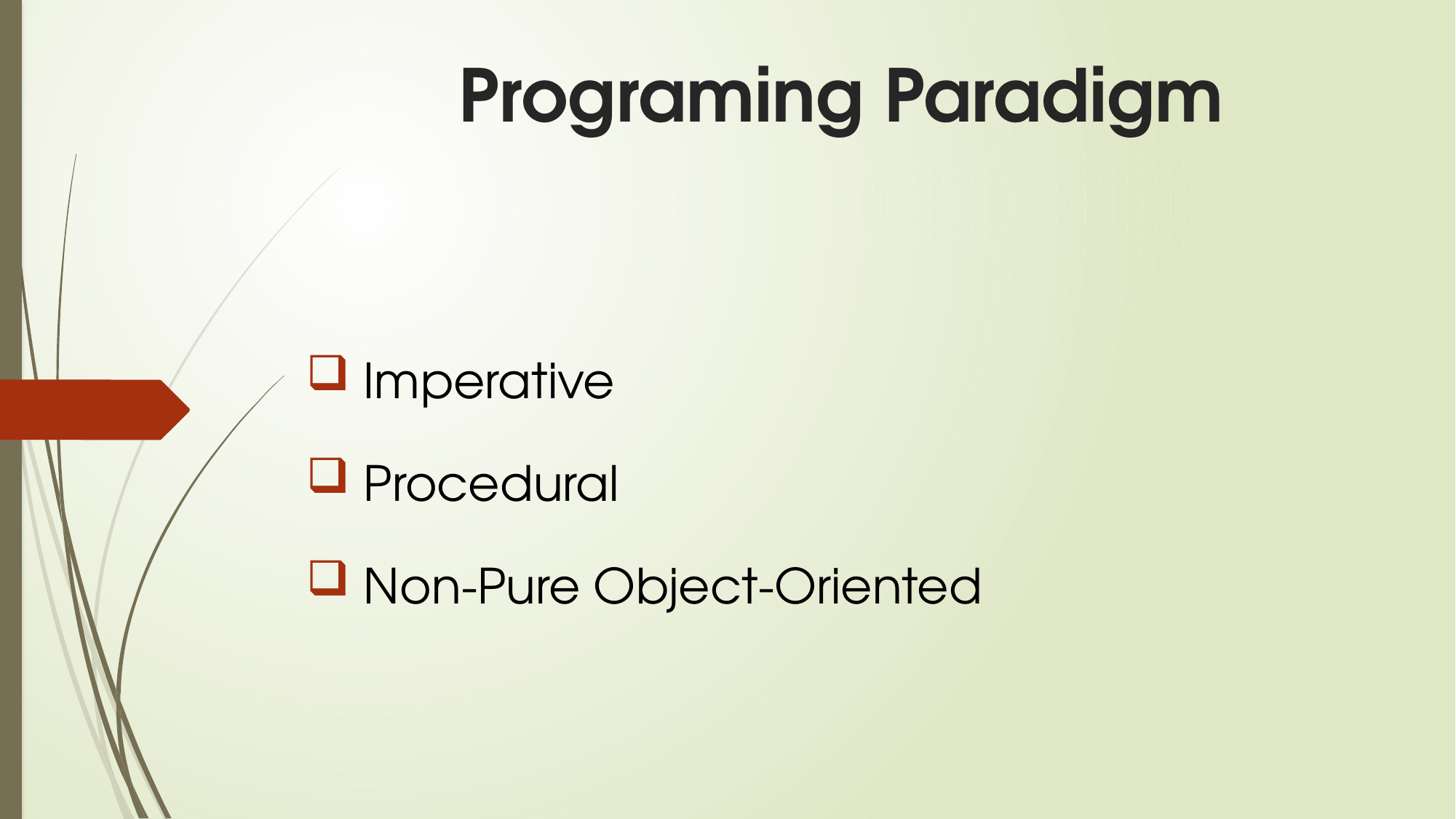

# Programing Paradigm
 Imperative
 Procedural
 Non-Pure Object-Oriented